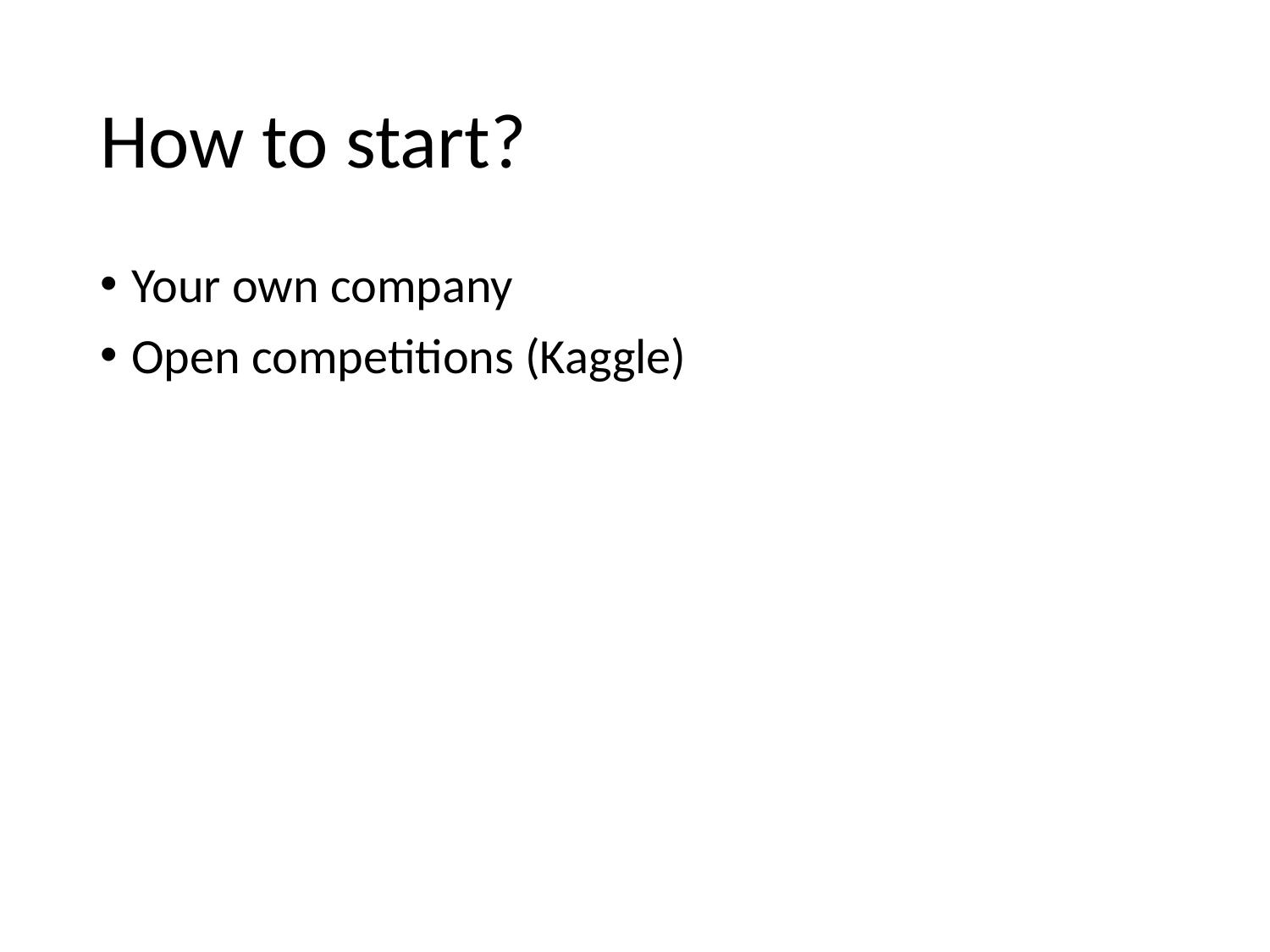

# How to start?
Your own company
Open competitions (Kaggle)